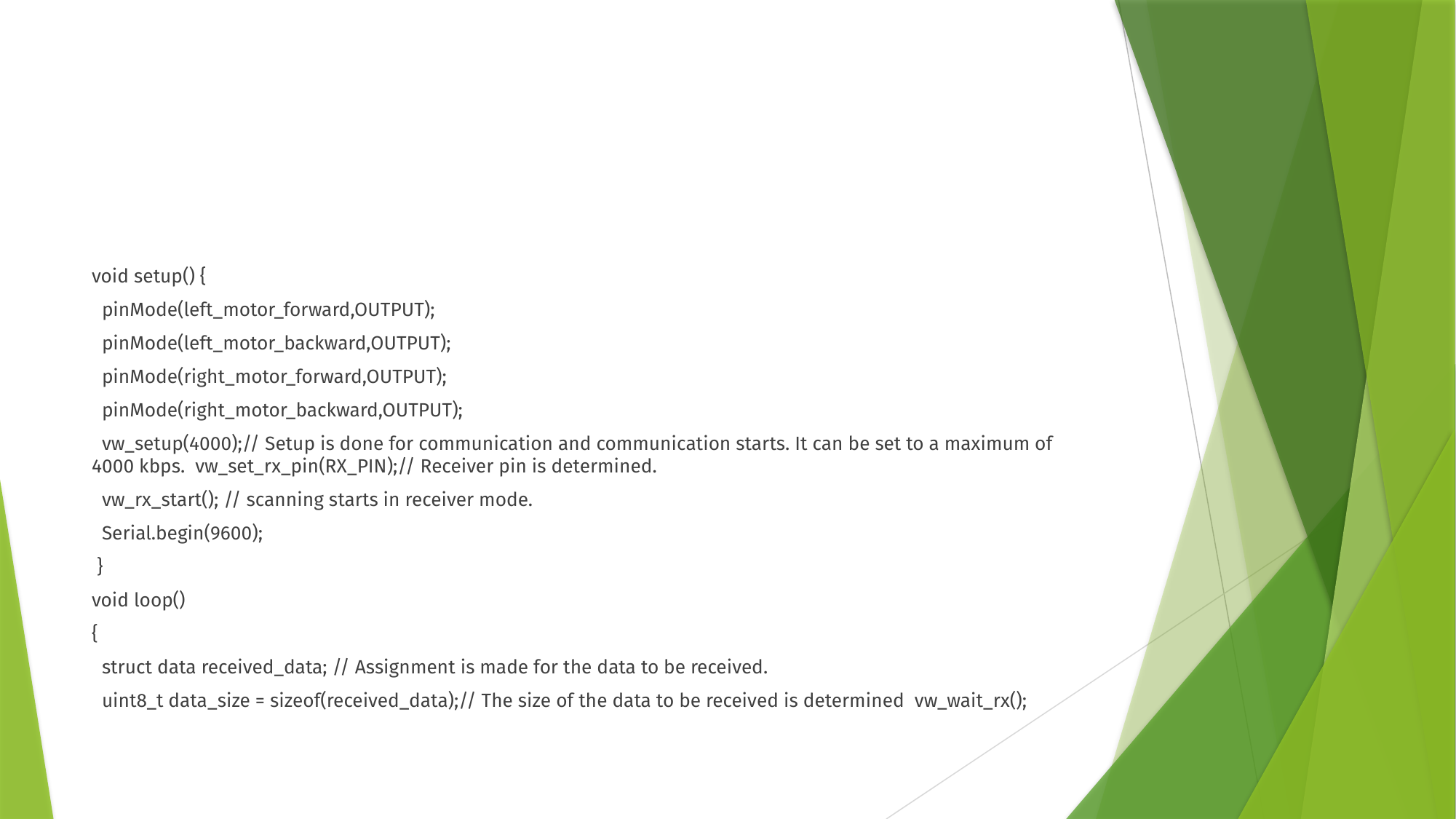

#
void setup() {
  pinMode(left_motor_forward,OUTPUT);
  pinMode(left_motor_backward,OUTPUT);
  pinMode(right_motor_forward,OUTPUT);
  pinMode(right_motor_backward,OUTPUT);
  vw_setup(4000);// Setup is done for communication and communication starts. It can be set to a maximum of 4000 kbps.  vw_set_rx_pin(RX_PIN);// Receiver pin is determined.
  vw_rx_start(); // scanning starts in receiver mode.
  Serial.begin(9600);
 }
void loop()
{
  struct data received_data; // Assignment is made for the data to be received.
  uint8_t data_size = sizeof(received_data);// The size of the data to be received is determined  vw_wait_rx();